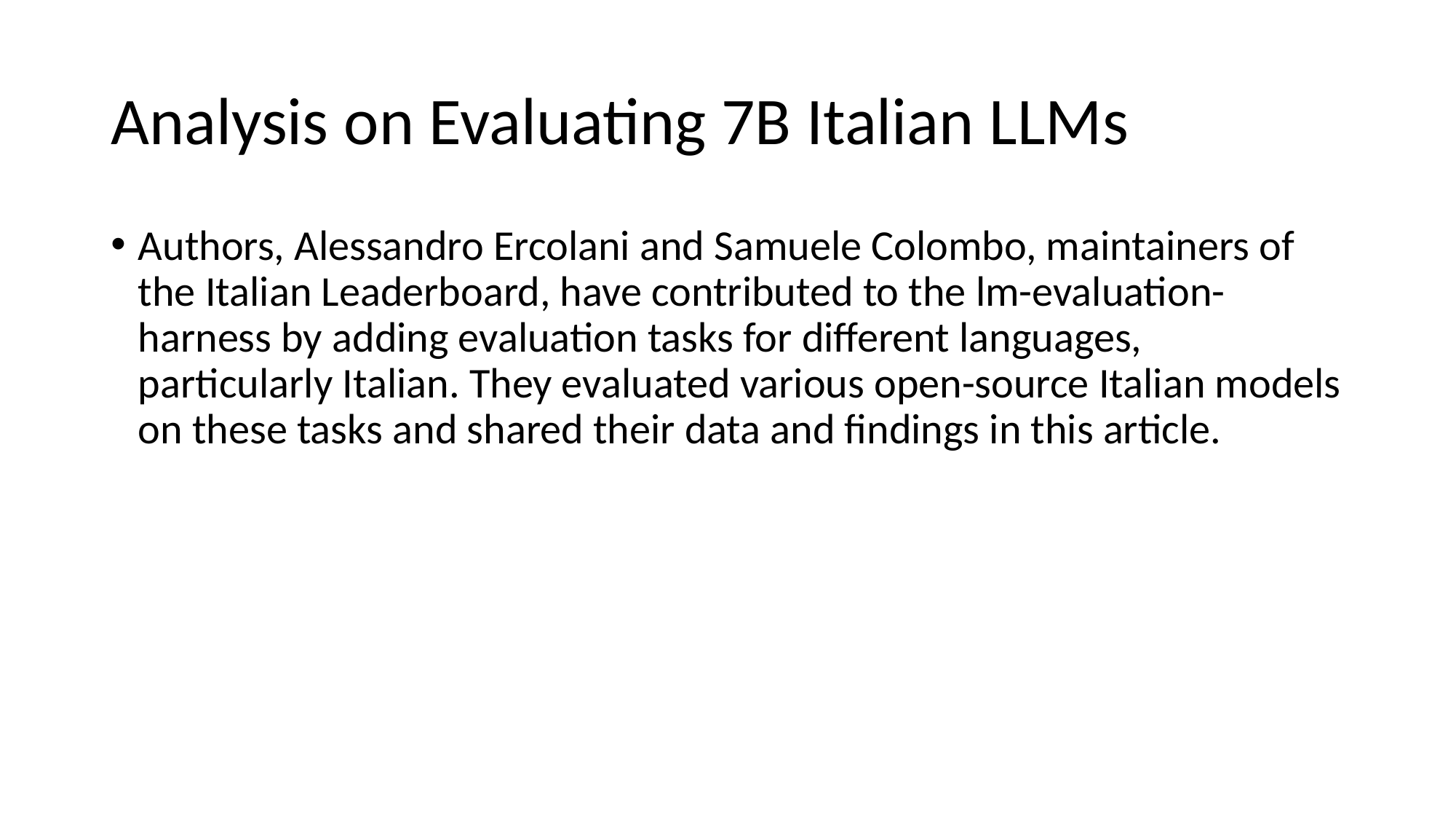

# Analysis on Evaluating 7B Italian LLMs
Authors, Alessandro Ercolani and Samuele Colombo, maintainers of the Italian Leaderboard, have contributed to the lm-evaluation-harness by adding evaluation tasks for different languages, particularly Italian. They evaluated various open-source Italian models on these tasks and shared their data and findings in this article.
6